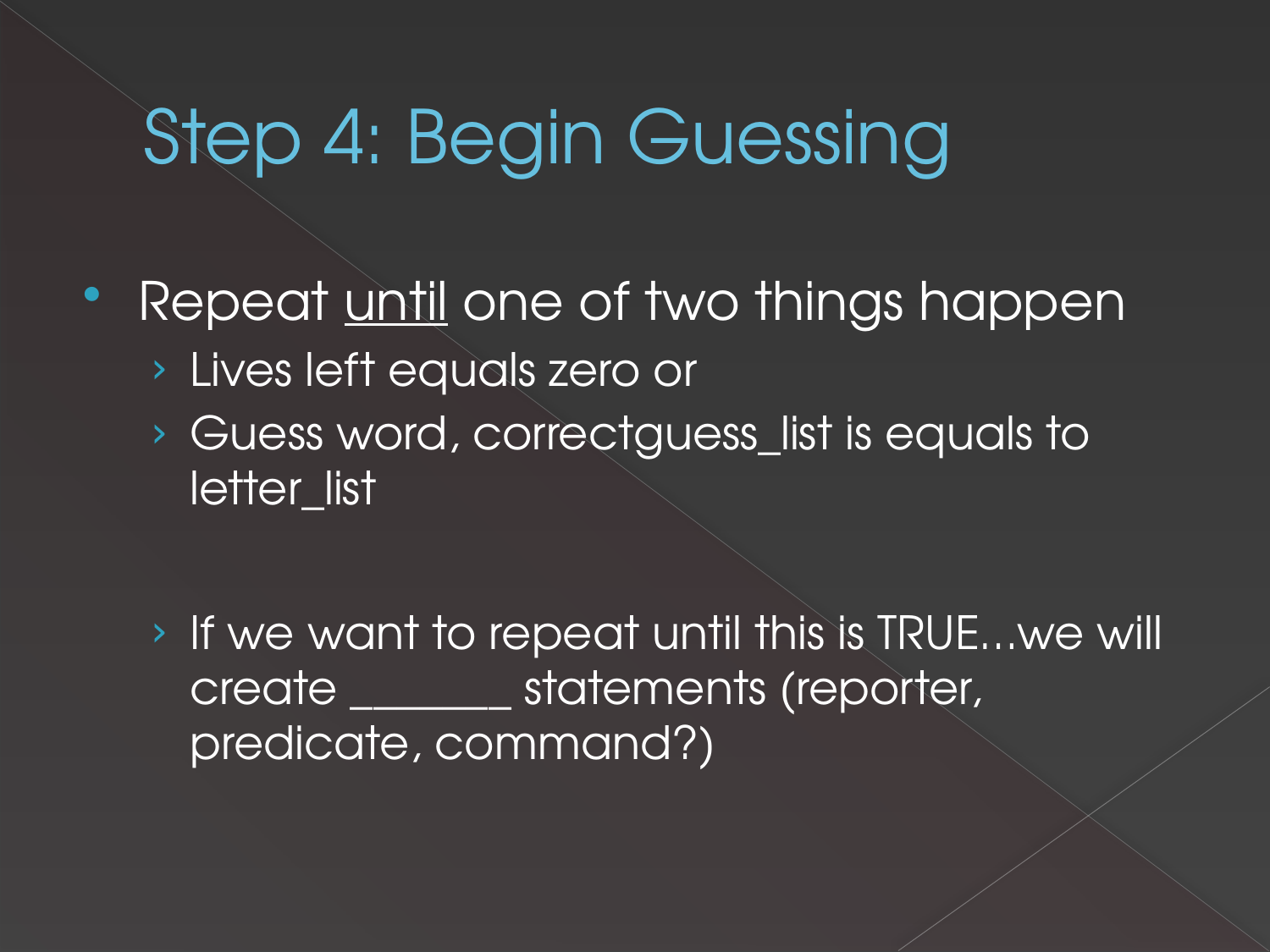

# Step 4: Begin Guessing
Repeat until one of two things happen
Lives left equals zero or
Guess word, correctguess_list is equals to letter_list

If we want to repeat until this is TRUE…we will create _______ statements (reporter, predicate, command?)